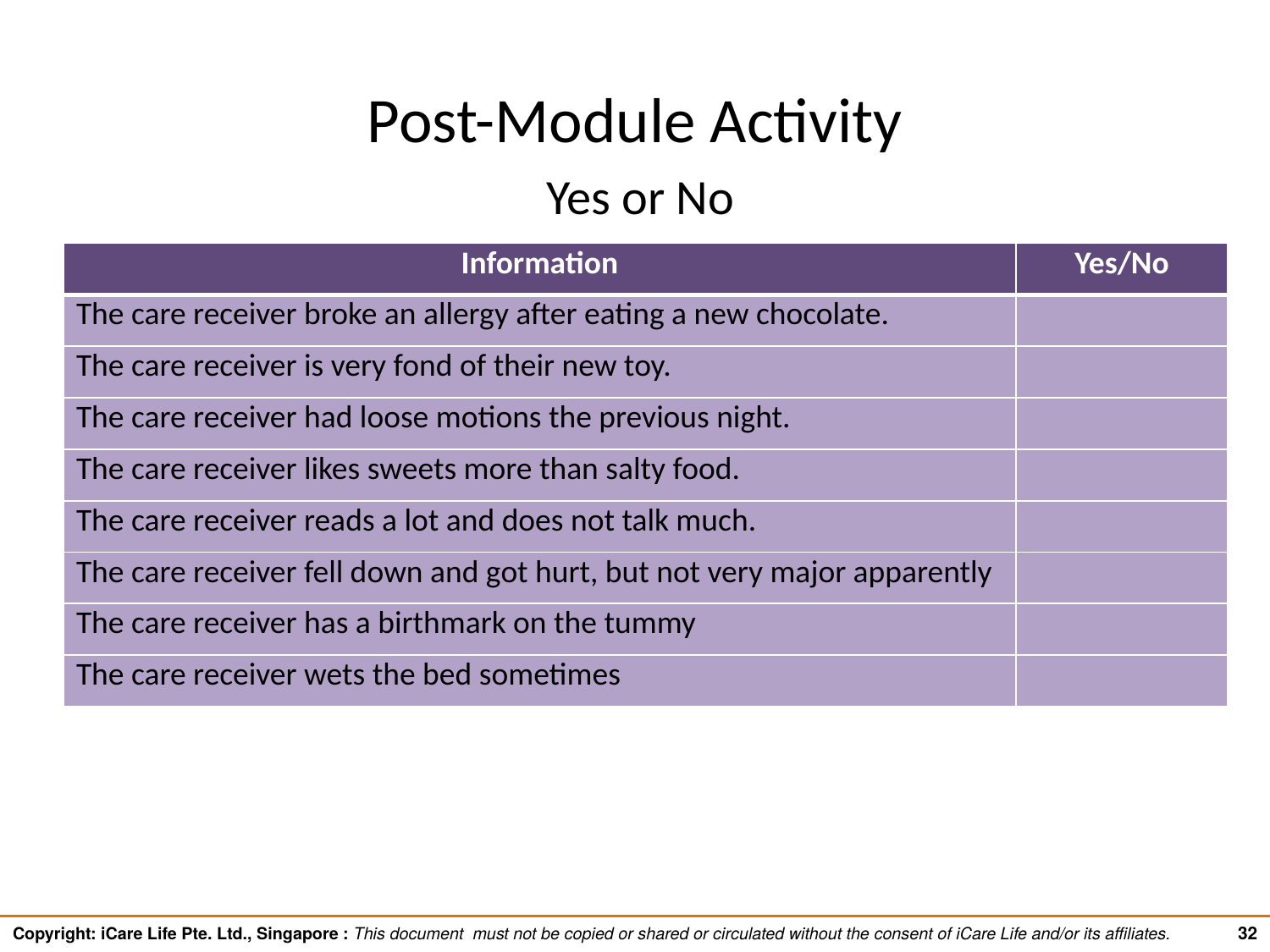

# Post-Module Activity
Yes or No

| Information | Yes/No |
| --- | --- |
| The care receiver broke an allergy after eating a new chocolate. |  |
| The care receiver is very fond of their new toy. |  |
| The care receiver had loose motions the previous night. |  |
| The care receiver likes sweets more than salty food. |  |
| The care receiver reads a lot and does not talk much. |  |
| The care receiver fell down and got hurt, but not very major apparently |  |
| The care receiver has a birthmark on the tummy |  |
| The care receiver wets the bed sometimes |  |
32
Copyright: iCare Life Pte. Ltd., Singapore : This document  must not be copied or shared or circulated without the consent of iCare Life and/or its affiliates.